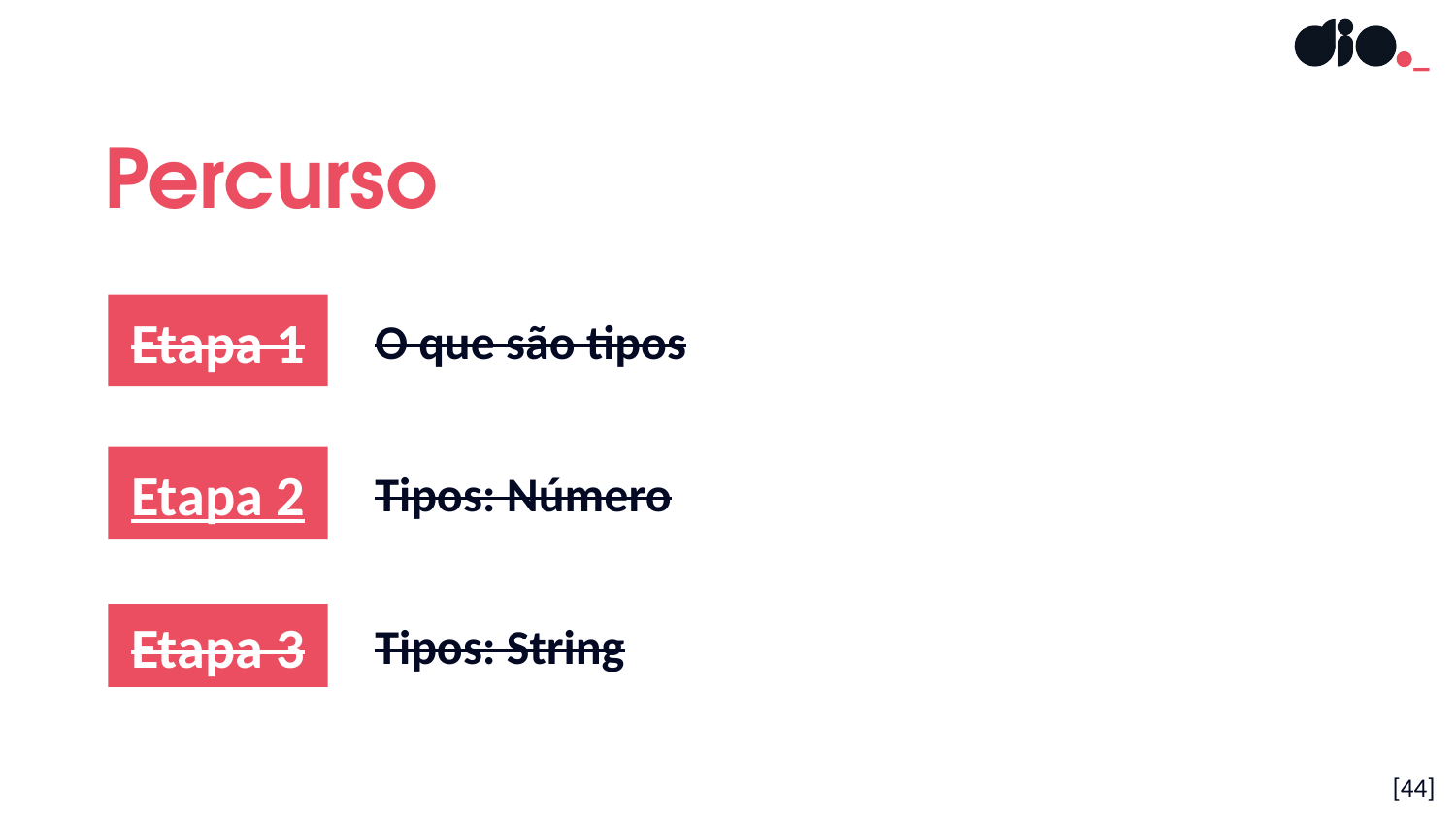

Percurso
Etapa 1
O que são tipos
Etapa 2
Tipos: Número
Etapa 3
Tipos: String
[44]